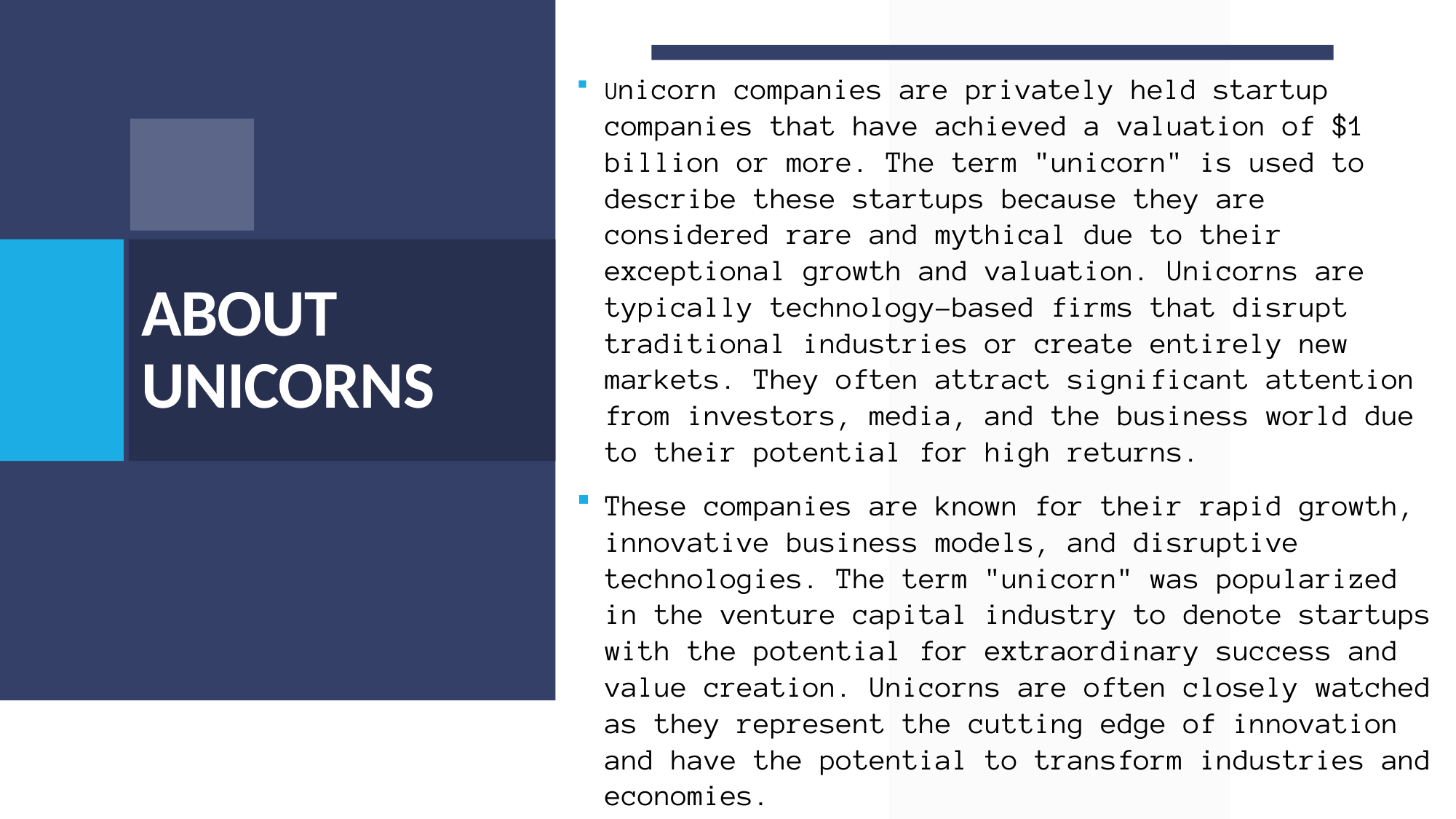

Unicorn companies are privately held startup companies that have achieved a valuation of $1 billion or more. The term "unicorn" is used to describe these startups because they are considered rare and mythical due to their exceptional growth and valuation. Unicorns are typically technology-based firms that disrupt traditional industries or create entirely new markets. They often attract significant attention from investors, media, and the business world due to their potential for high returns.
These companies are known for their rapid growth, innovative business models, and disruptive technologies. The term "unicorn" was popularized in the venture capital industry to denote startups with the potential for extraordinary success and value creation. Unicorns are often closely watched as they represent the cutting edge of innovation and have the potential to transform industries and economies.
# ABOUT UNICORNS